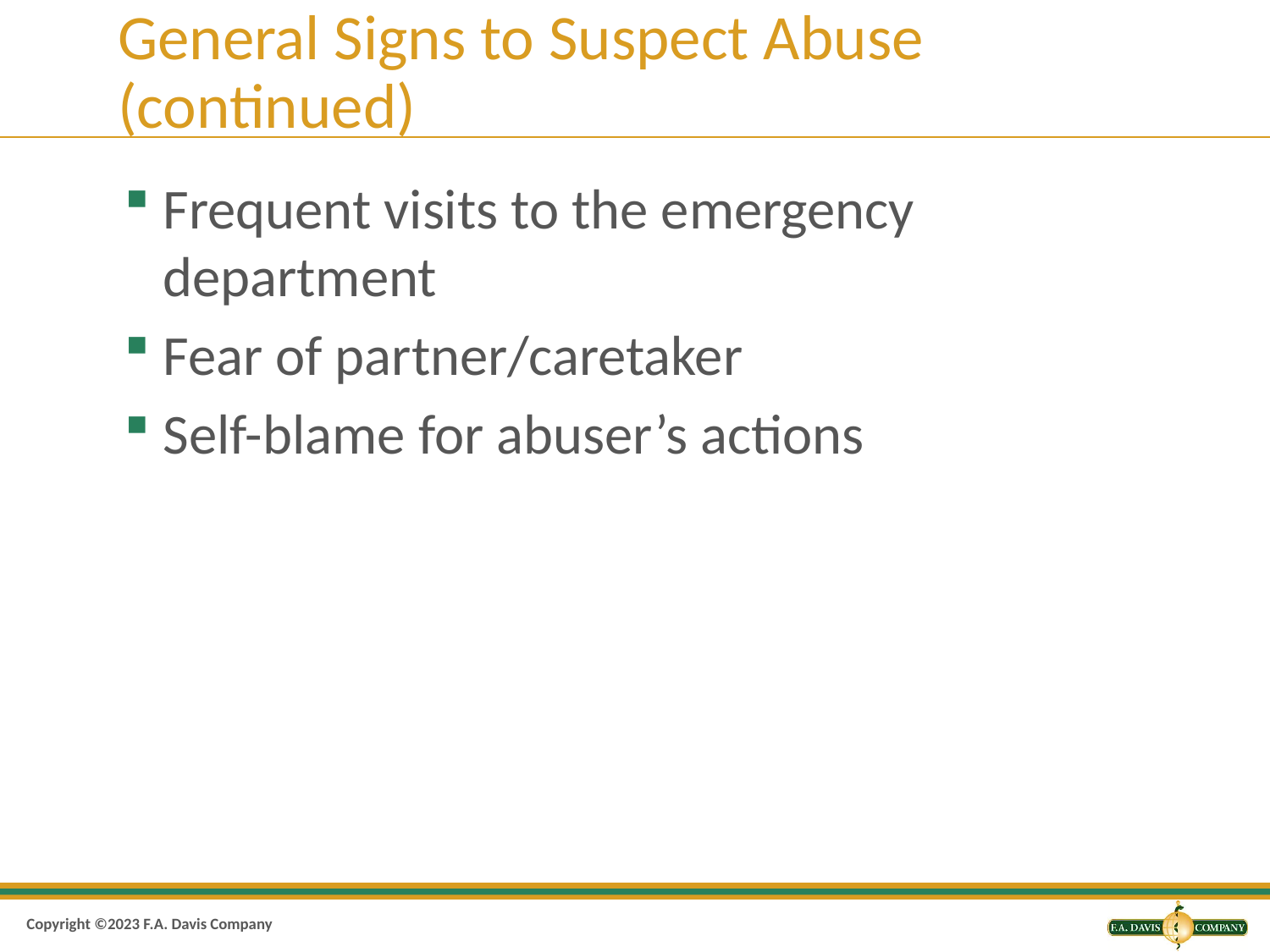

# General Signs to Suspect Abuse (continued)
Frequent visits to the emergency department
Fear of partner/caretaker
Self-blame for abuser’s actions